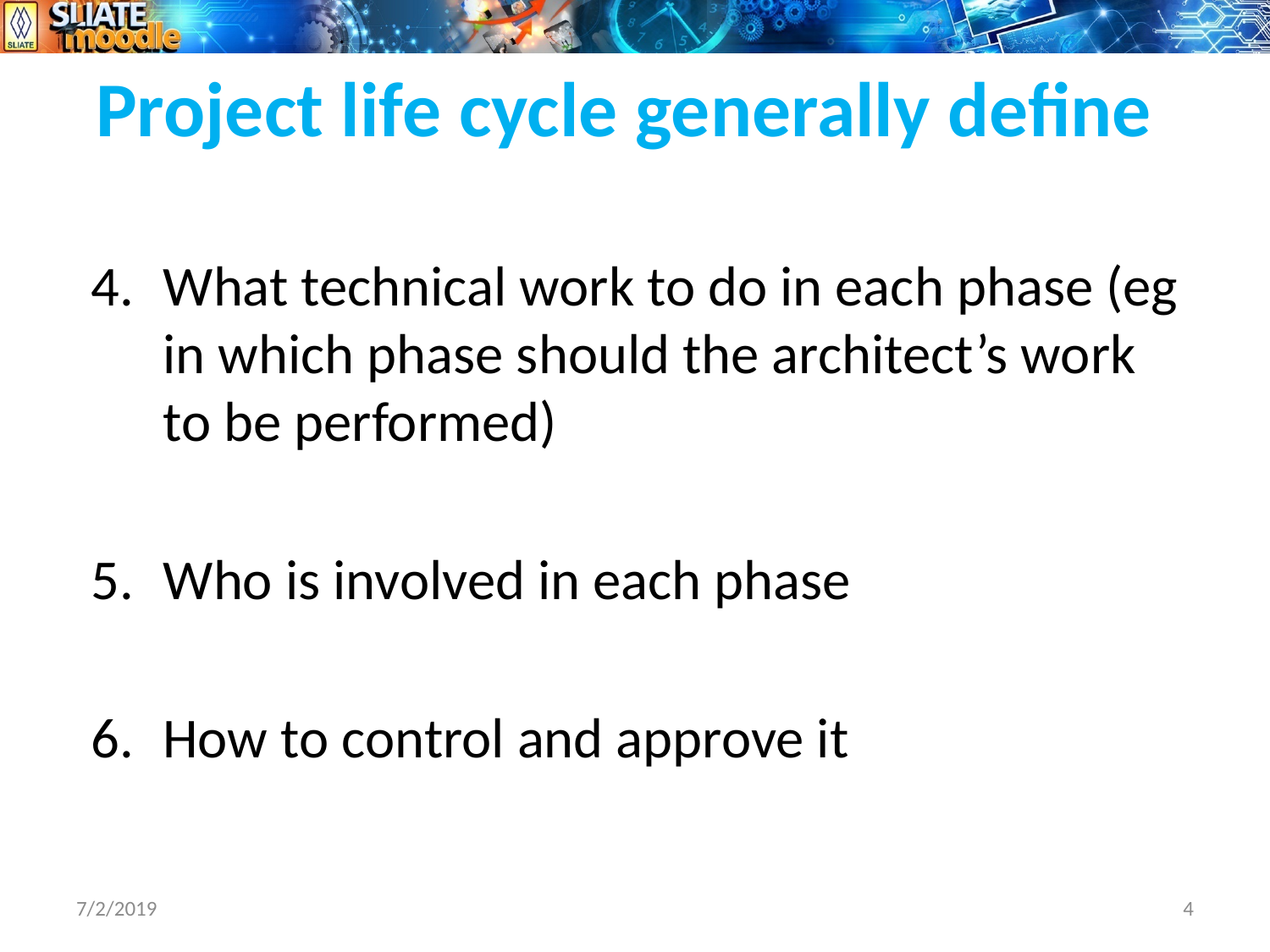

# Project life cycle generally define
What technical work to do in each phase (eg in which phase should the architect’s work to be performed)

Who is involved in each phase

How to control and approve it
7/2/2019
4